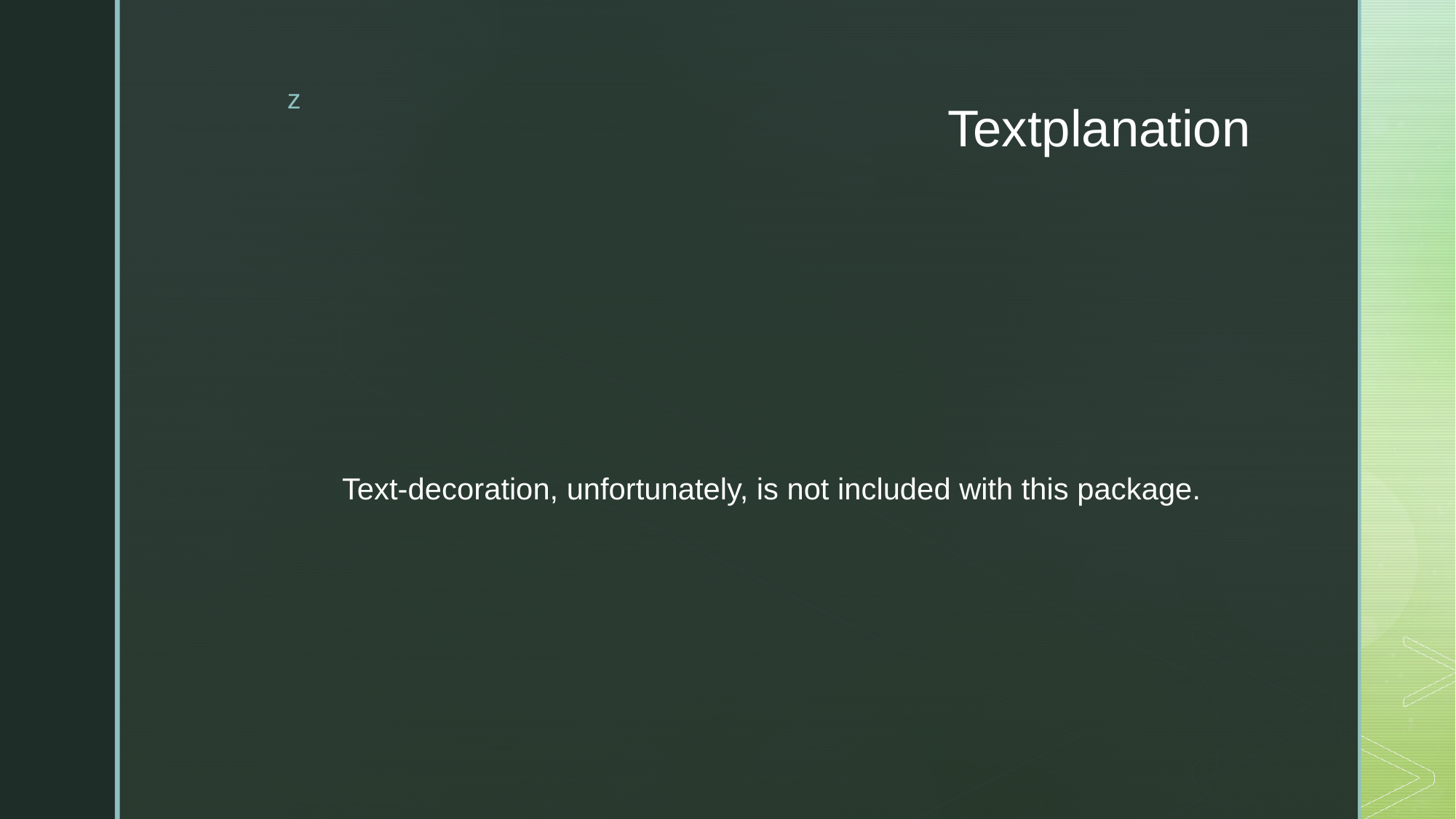

# Textplanation
Text-decoration, unfortunately, is not included with this package.